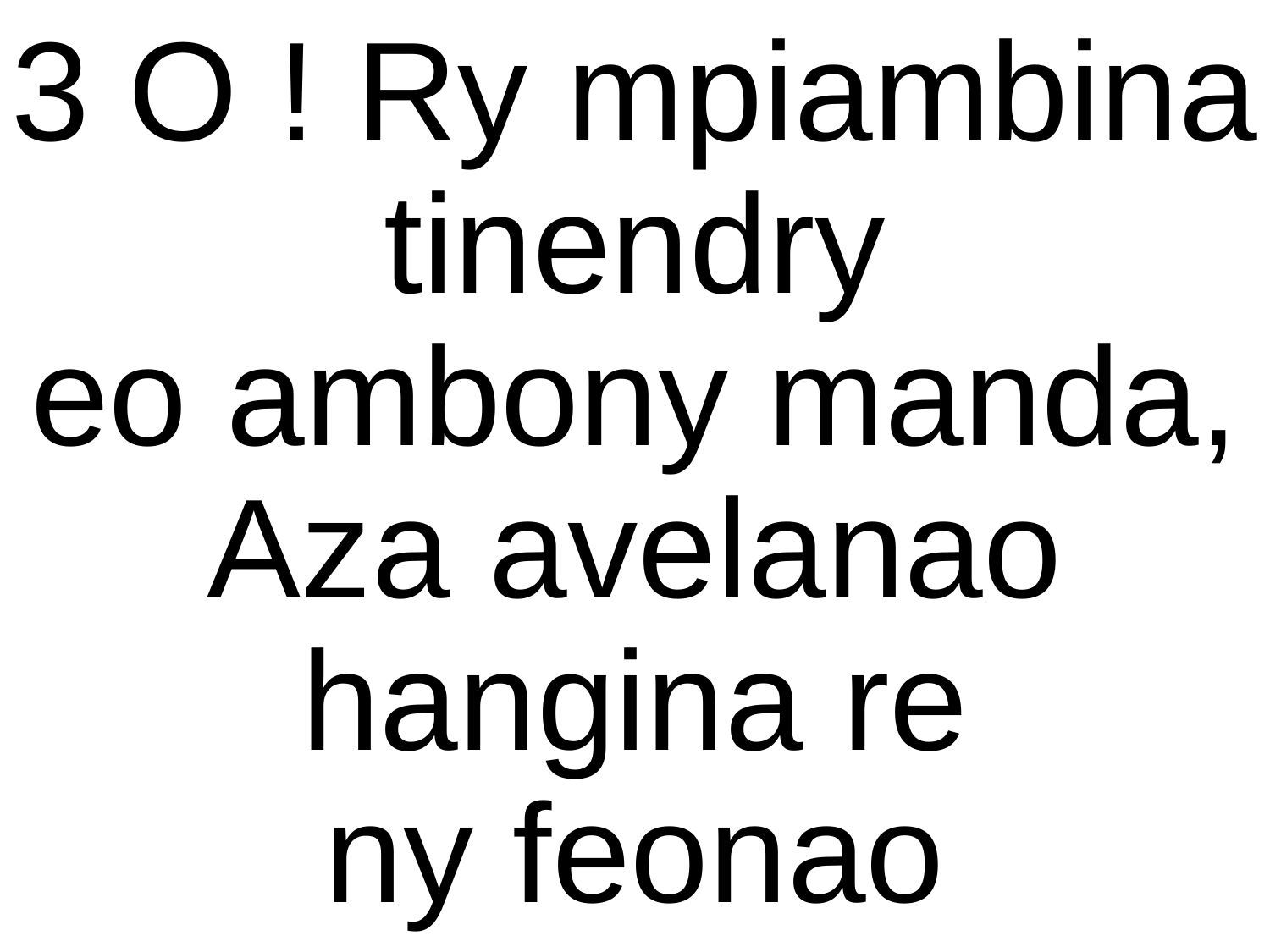

3 O ! Ry mpiambina tinendry
eo ambony manda,
Aza avelanao hangina re
ny feonao